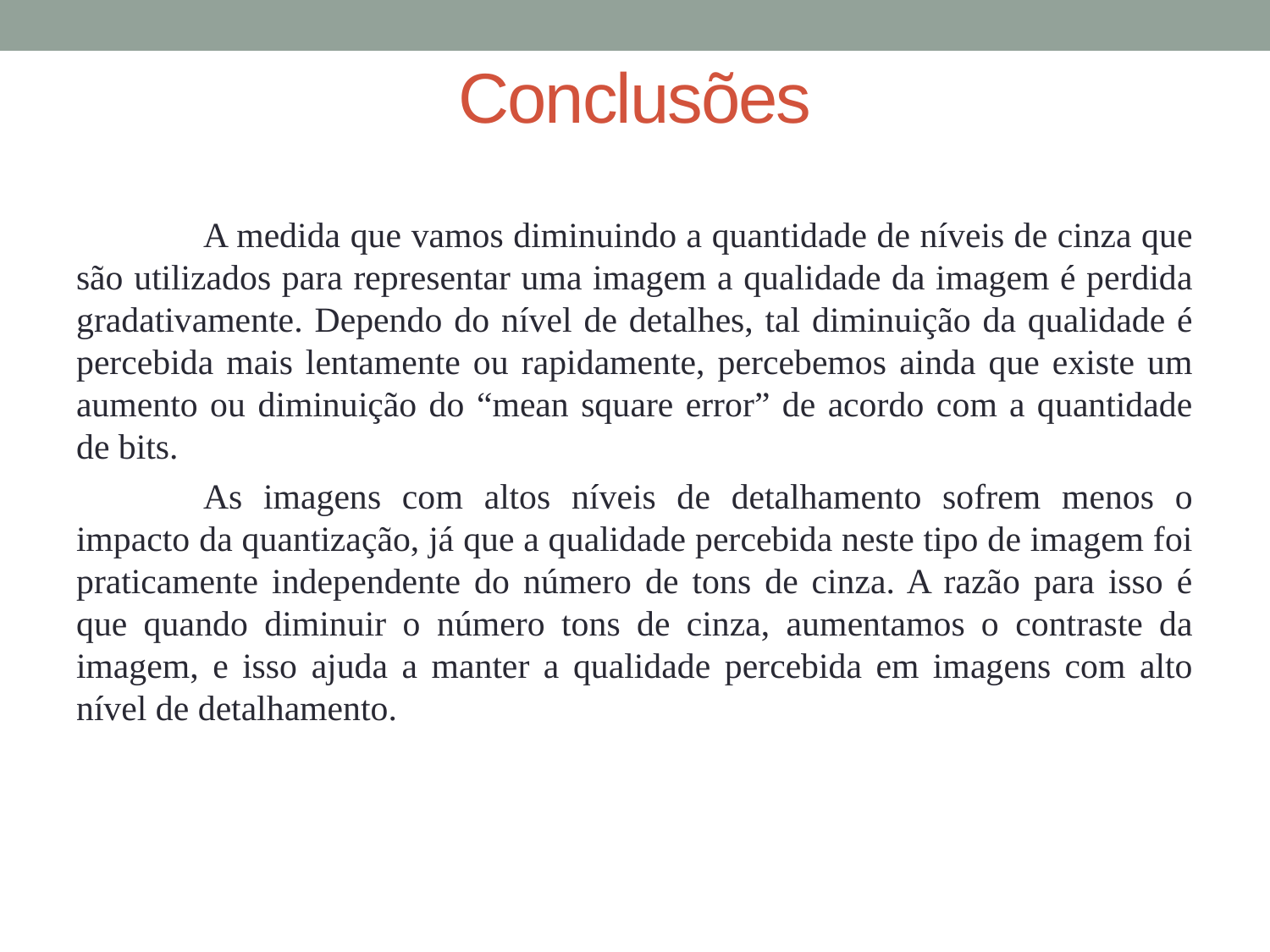

# Conclusões

	A medida que vamos diminuindo a quantidade de níveis de cinza que são utilizados para representar uma imagem a qualidade da imagem é perdida gradativamente. Dependo do nível de detalhes, tal diminuição da qualidade é percebida mais lentamente ou rapidamente, percebemos ainda que existe um aumento ou diminuição do “mean square error” de acordo com a quantidade de bits.
	As imagens com altos níveis de detalhamento sofrem menos o impacto da quantização, já que a qualidade percebida neste tipo de imagem foi praticamente independente do número de tons de cinza. A razão para isso é que quando diminuir o número tons de cinza, aumentamos o contraste da imagem, e isso ajuda a manter a qualidade percebida em imagens com alto nível de detalhamento.